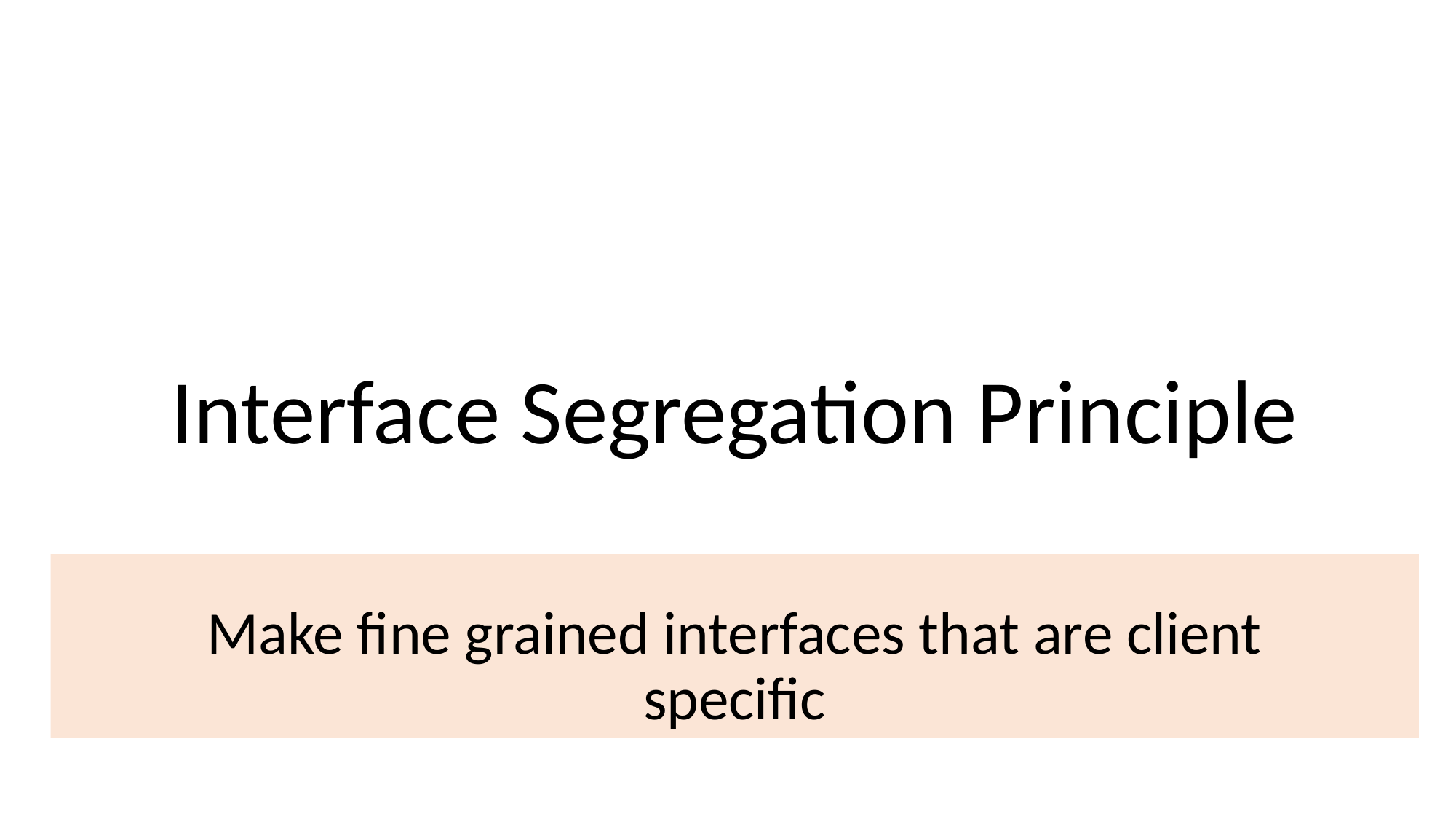

# Interface Segregation Principle
Make fine grained interfaces that are client
specific